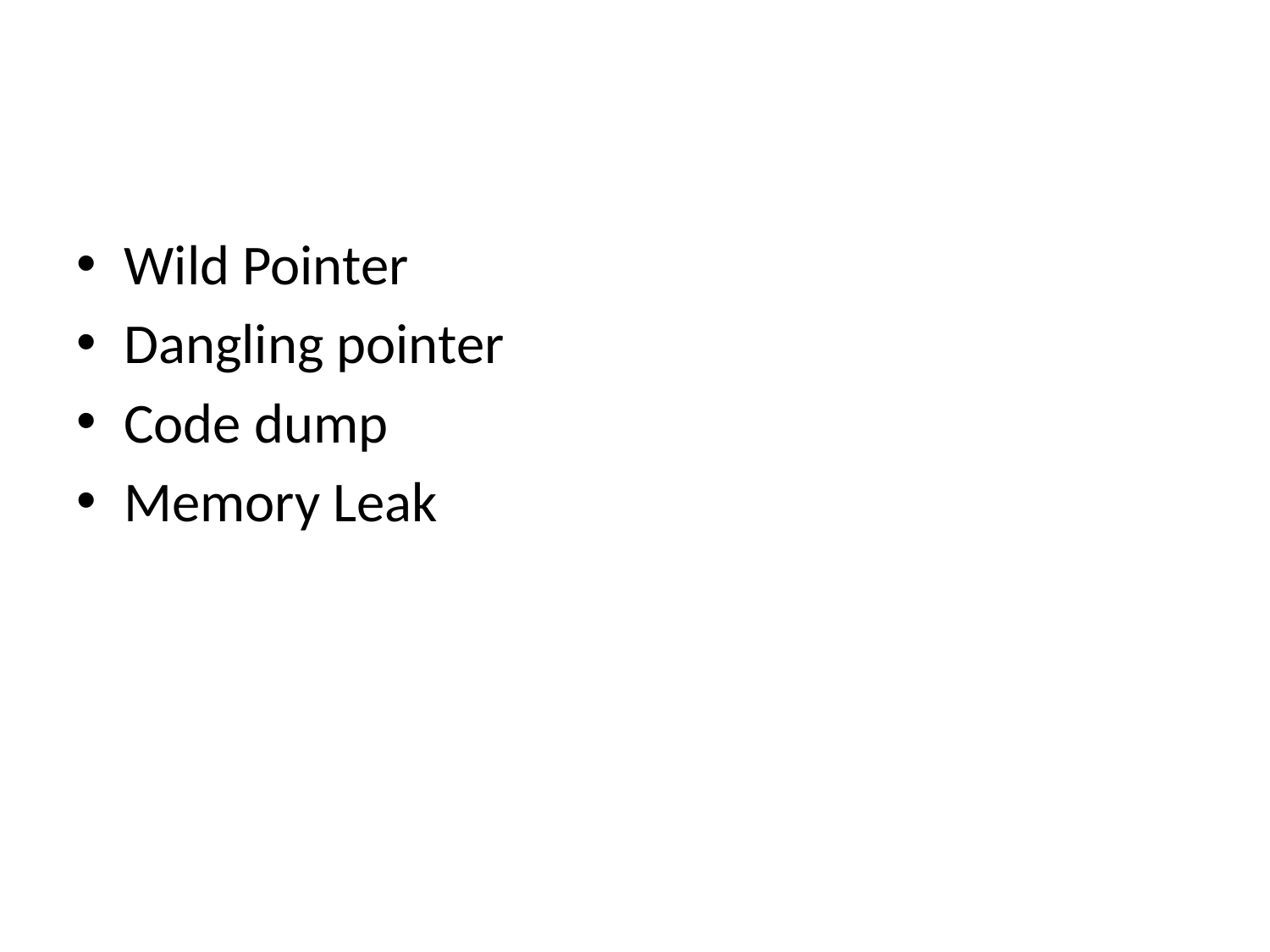

#
Wild Pointer
Dangling pointer
Code dump
Memory Leak